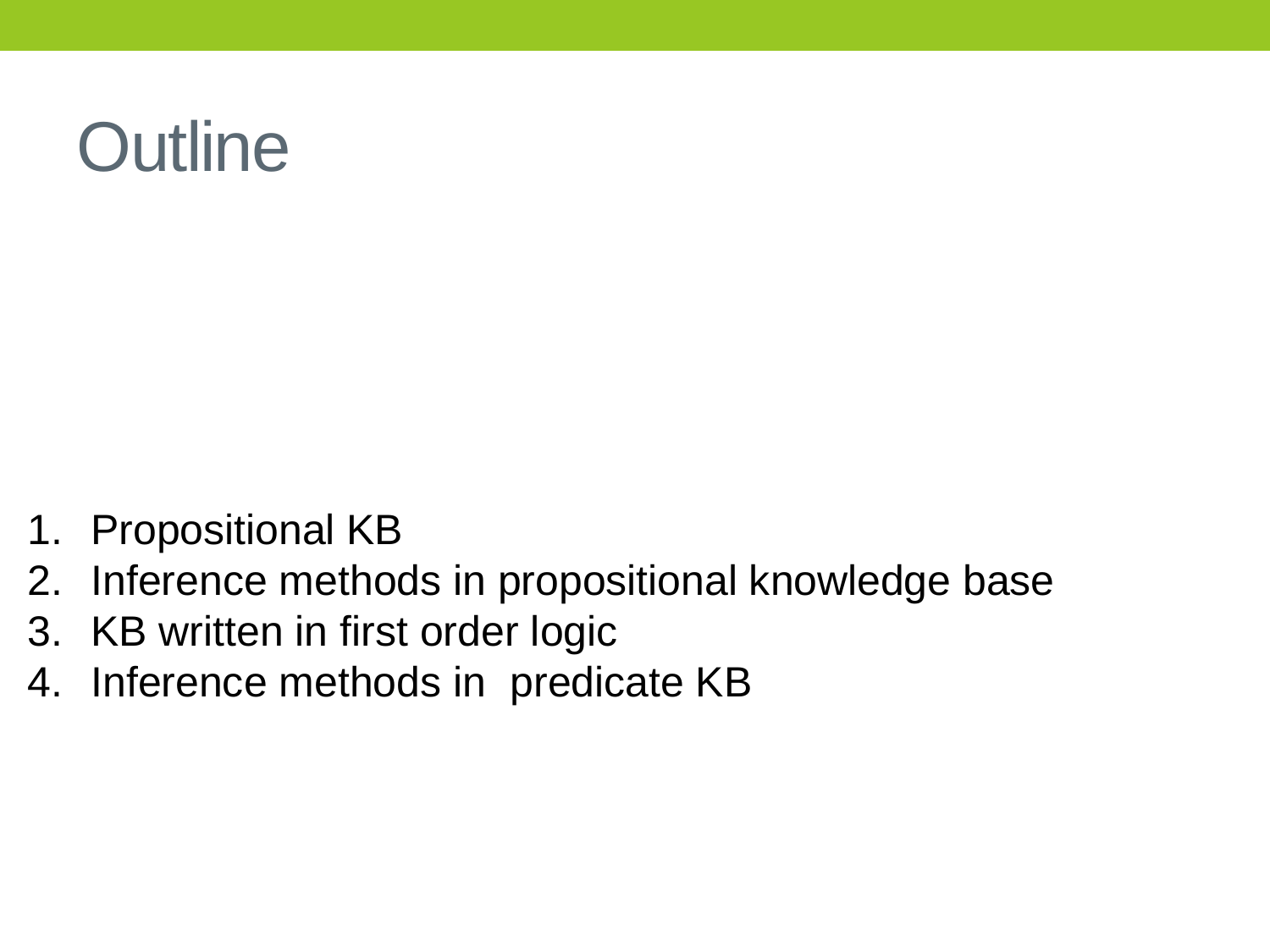

# Outline

Propositional KB
Inference methods in propositional knowledge base
KB written in first order logic
Inference methods in  predicate KB